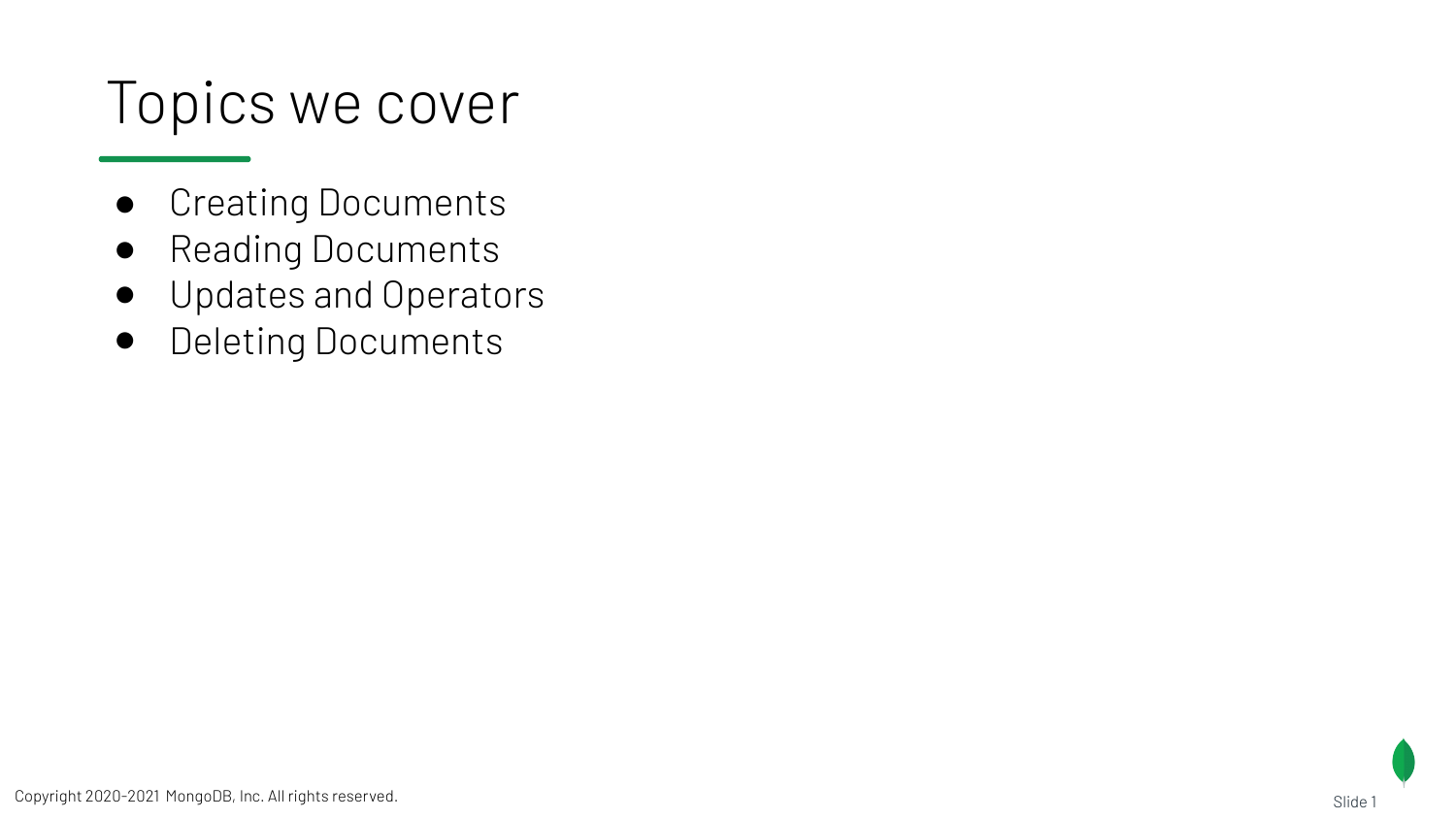

Topics we cover
Creating Documents
Reading Documents
Updates and Operators
Deleting Documents

Slide 1